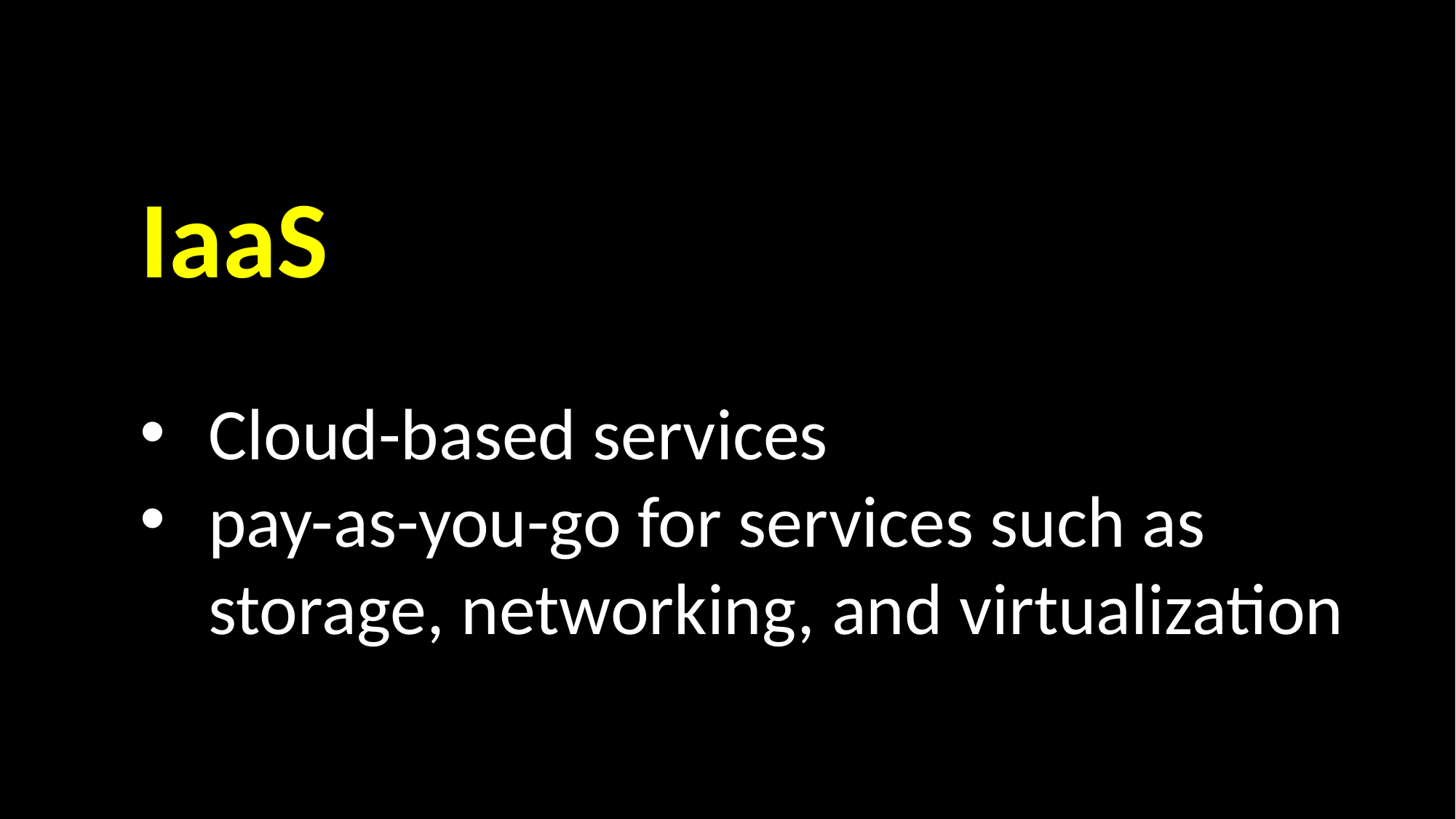

IaaS

Cloud-based services
pay-as-you-go for services such as storage, networking, and virtualization